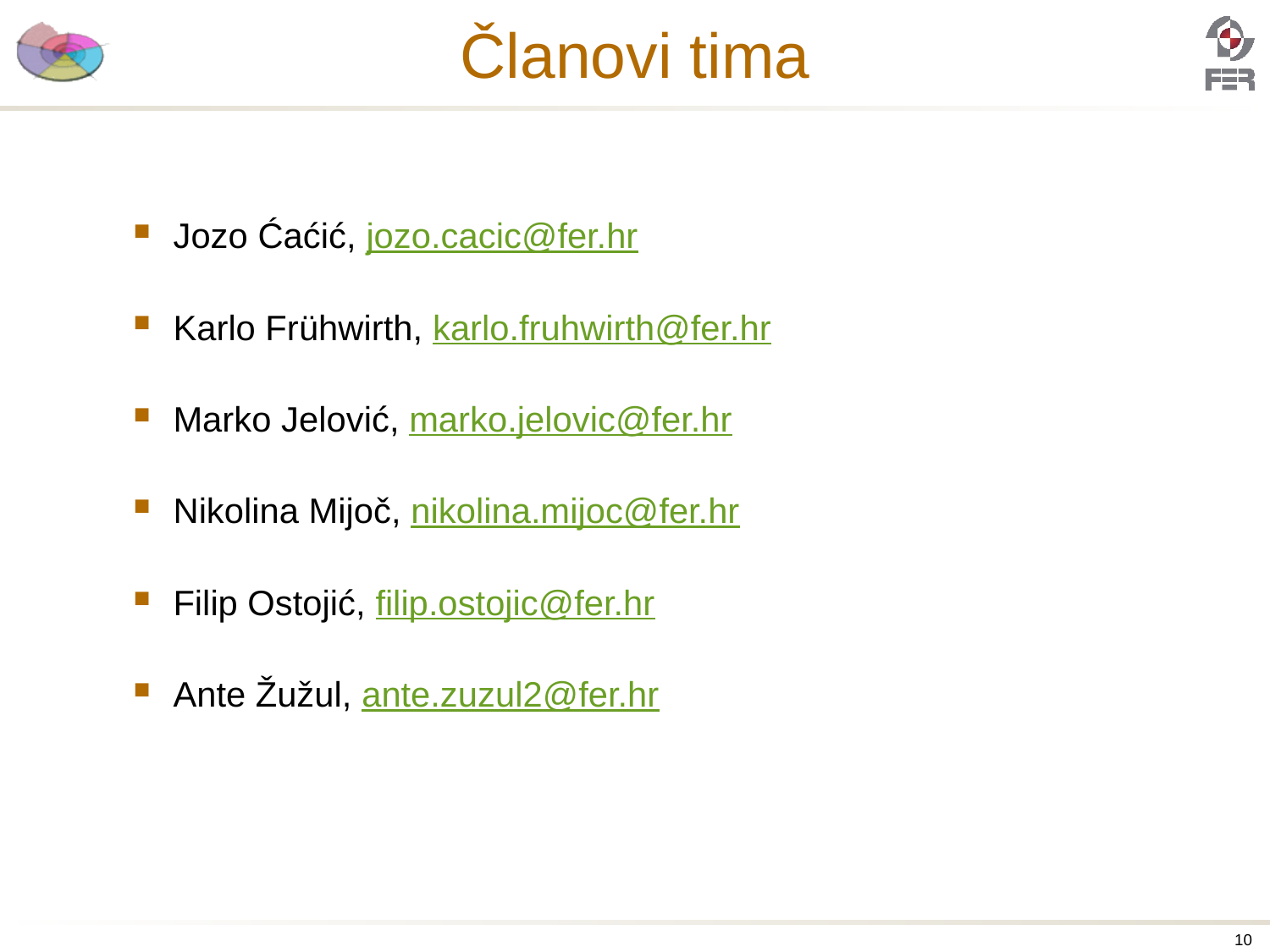

# Članovi tima
Jozo Ćaćić, jozo.cacic@fer.hr
Karlo Frühwirth, karlo.fruhwirth@fer.hr
Marko Jelović, marko.jelovic@fer.hr
Nikolina Mijoč, nikolina.mijoc@fer.hr
Filip Ostojić, filip.ostojic@fer.hr
Ante Žužul, ante.zuzul2@fer.hr

10